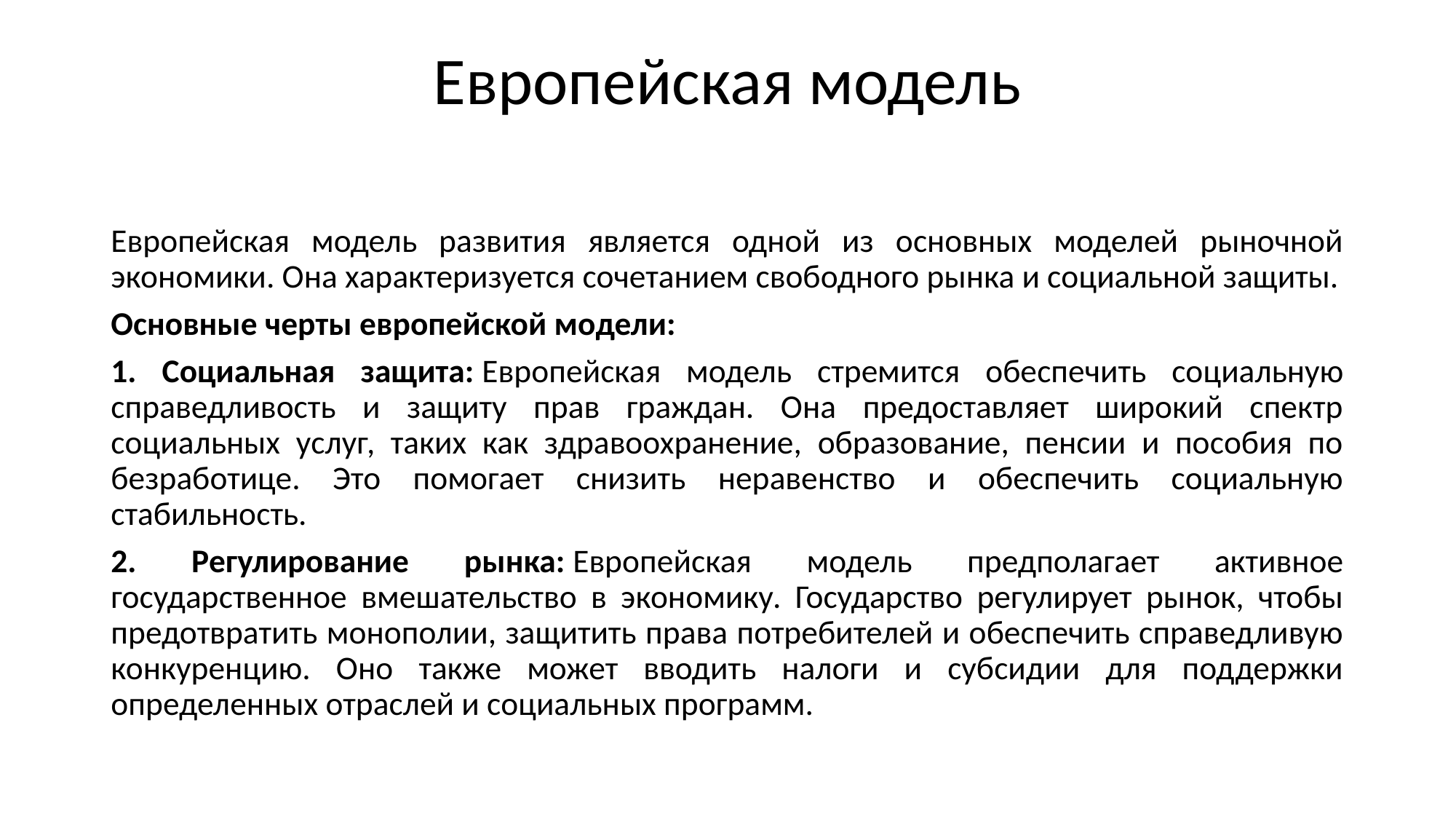

# Европейская модель
Европейская модель развития является одной из основных моделей рыночной экономики. Она характеризуется сочетанием свободного рынка и социальной защиты.
Основные черты европейской модели:
1. Социальная защита: Европейская модель стремится обеспечить социальную справедливость и защиту прав граждан. Она предоставляет широкий спектр социальных услуг, таких как здравоохранение, образование, пенсии и пособия по безработице. Это помогает снизить неравенство и обеспечить социальную стабильность.
2. Регулирование рынка: Европейская модель предполагает активное государственное вмешательство в экономику. Государство регулирует рынок, чтобы предотвратить монополии, защитить права потребителей и обеспечить справедливую конкуренцию. Оно также может вводить налоги и субсидии для поддержки определенных отраслей и социальных программ.